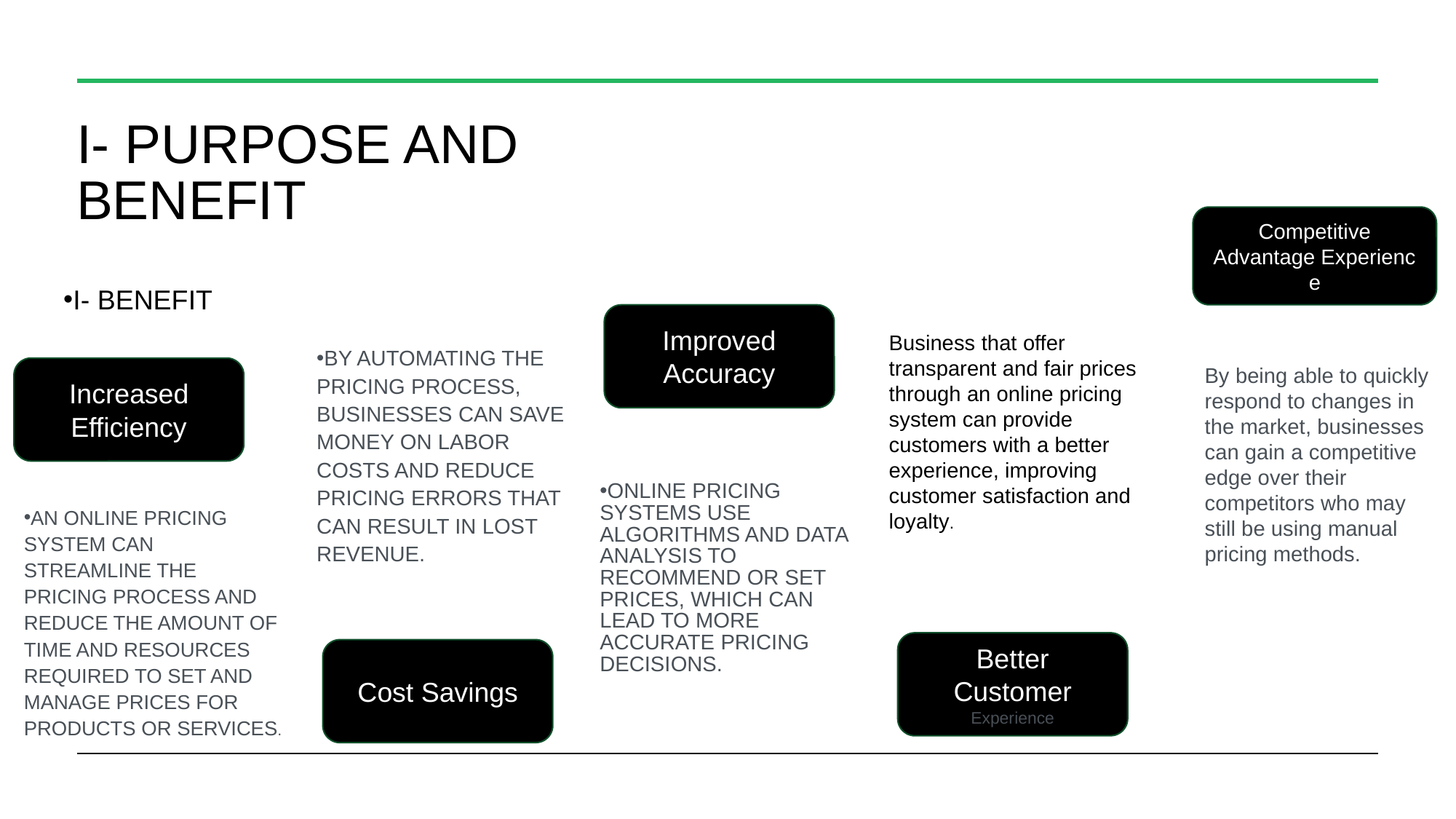

# I- PURPOSE AND BENEFIT
Competitive Advantage Experience
I- Benefit
Improved Accuracy
Business that offer transparent and fair prices through an online pricing system can provide customers with a better experience, improving customer satisfaction and loyalty.
By automating the pricing process, businesses can save money on labor costs and reduce pricing errors that can result in lost revenue.
By being able to quickly respond to changes in the market, businesses can gain a competitive edge over their competitors who may still be using manual pricing methods.
Increased Efficiency
Online pricing systems use algorithms and data analysis to recommend or set prices, which can lead to more accurate pricing decisions.
An online pricing system can streamline the pricing process and reduce the amount of time and resources required to set and manage prices for products or services.
Better Customer Experience
Cost Savings